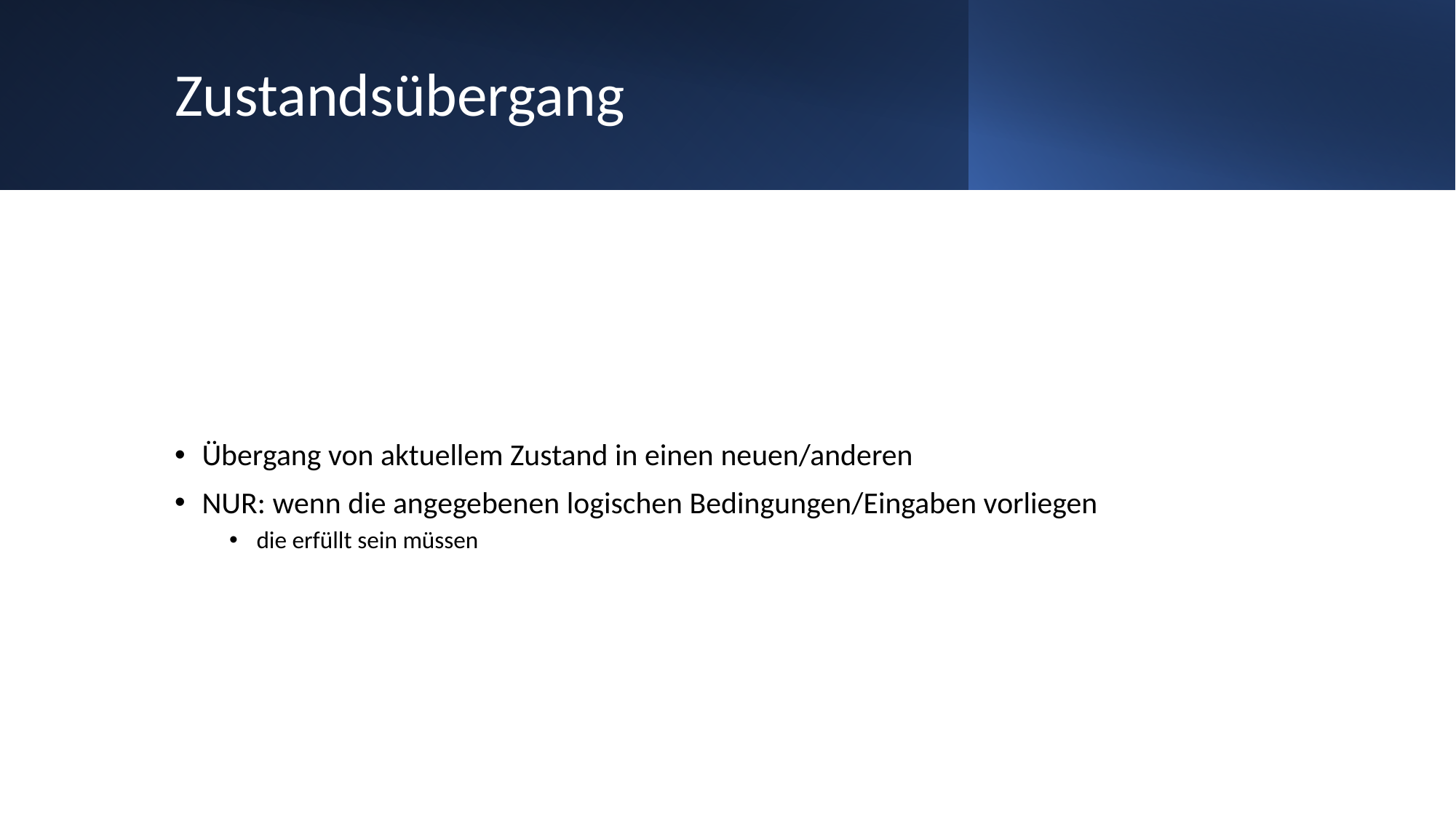

# Zustandsübergang
Übergang von aktuellem Zustand in einen neuen/anderen
NUR: wenn die angegebenen logischen Bedingungen/Eingaben vorliegen
die erfüllt sein müssen